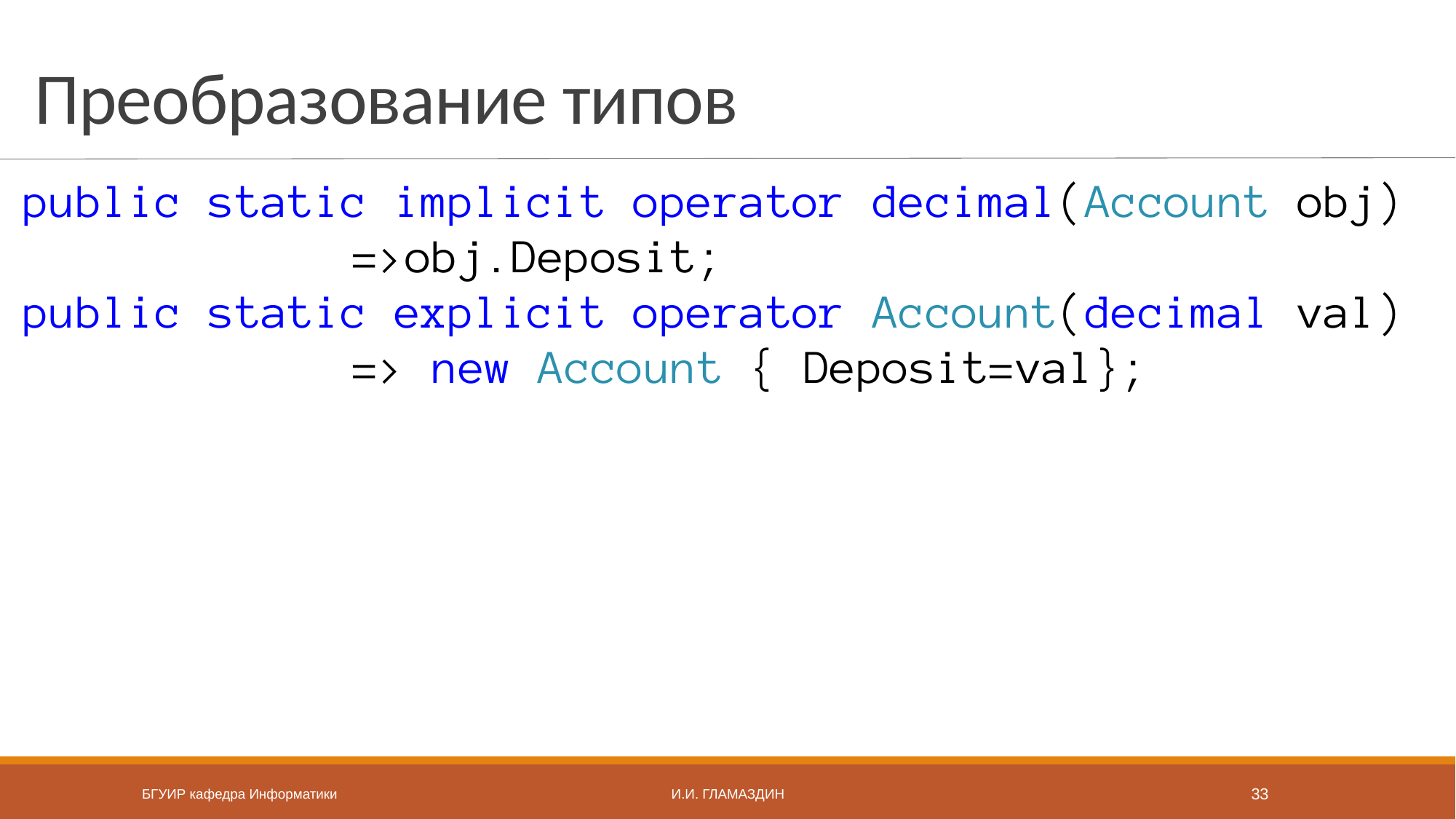

# Преобразование типов
public static implicit operator decimal(Account obj)
            =>obj.Deposit;
public static explicit operator Account(decimal val)
            => new Account { Deposit=val};
БГУИР кафедра Информатики
И.И. Гламаздин
33